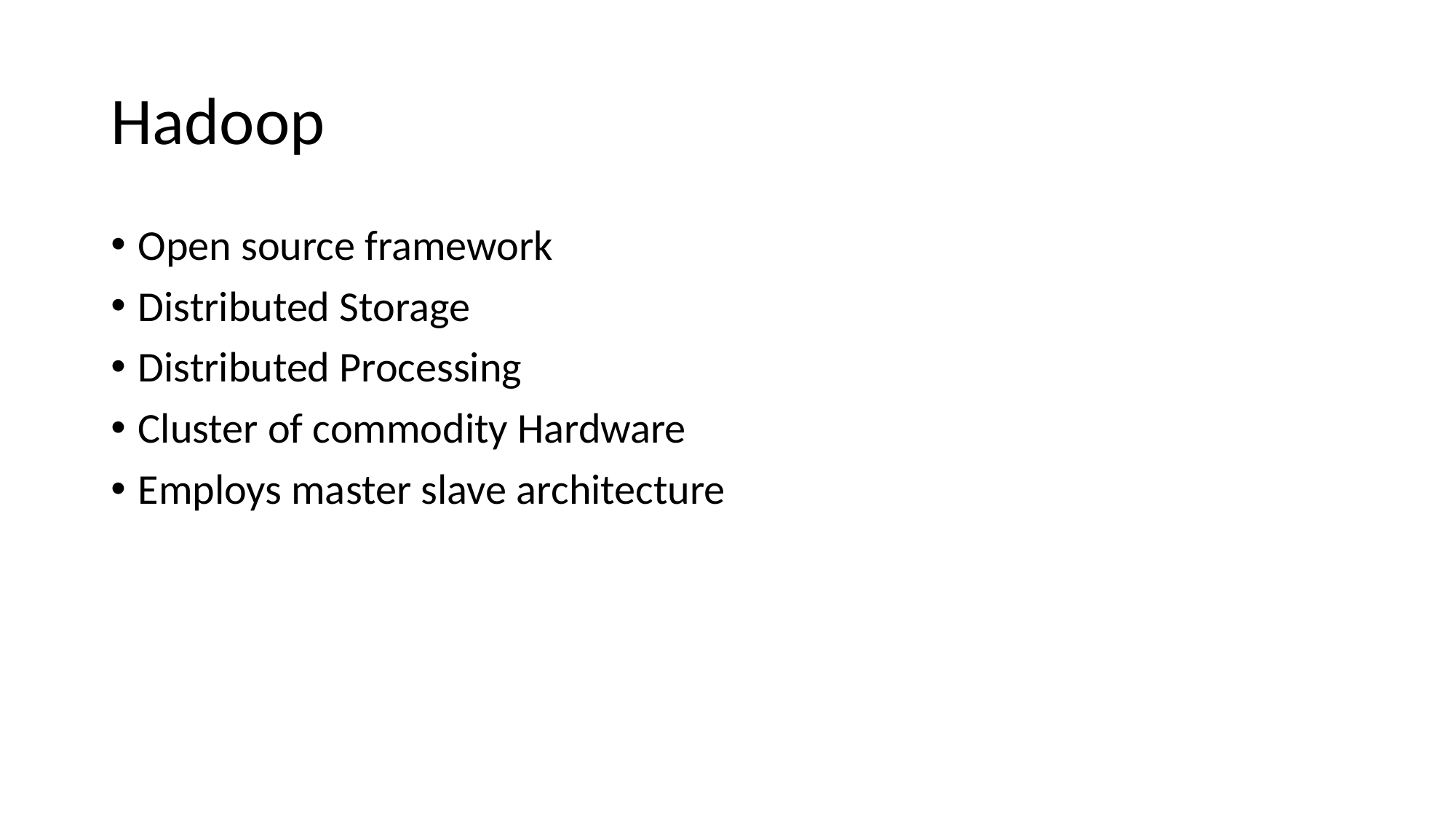

# Hadoop
Open source framework
Distributed Storage
Distributed Processing
Cluster of commodity Hardware
Employs master slave architecture